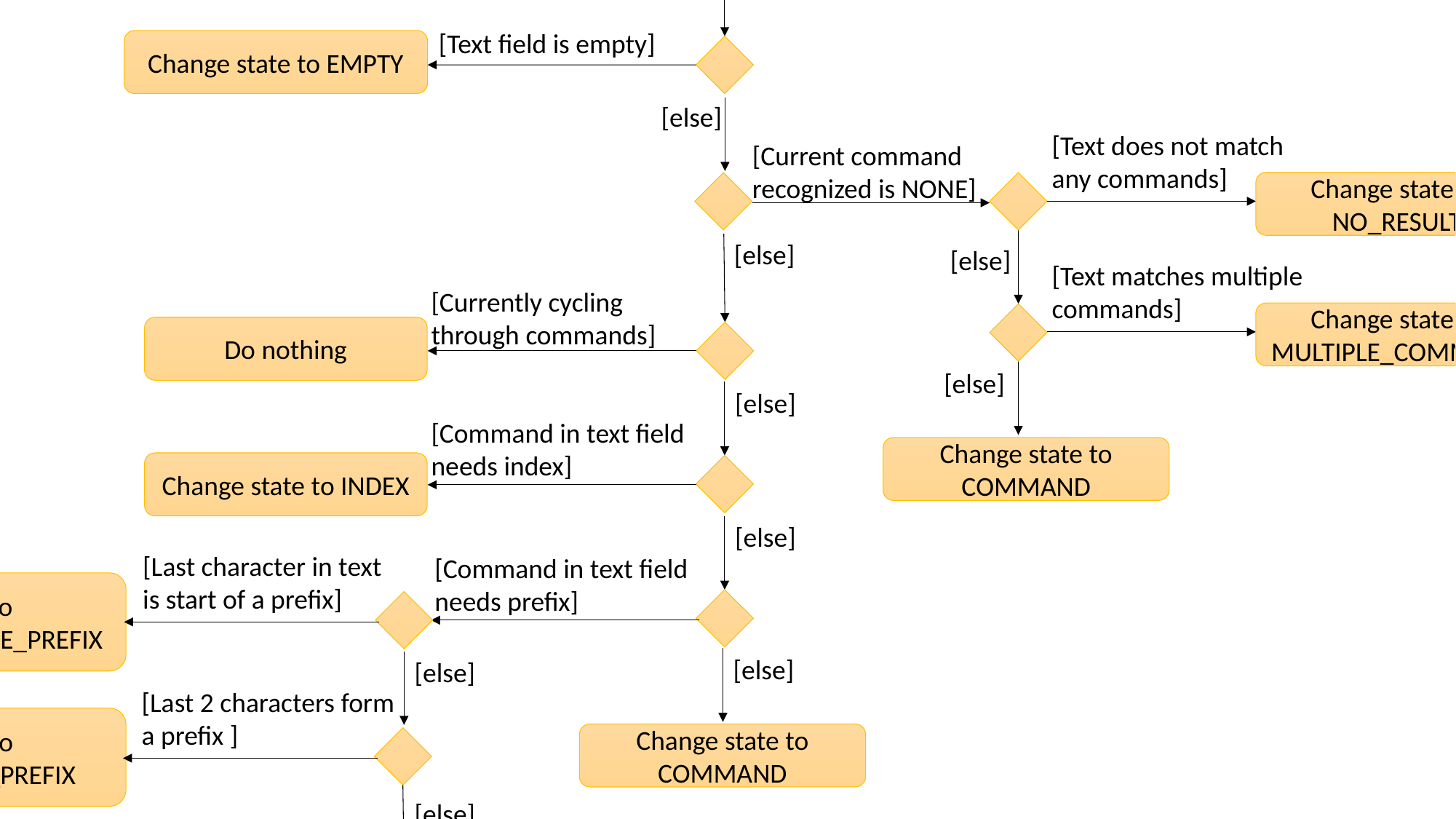

Change in text field

[Text field is empty]
Change state to EMPTY

[else]
[Text does not match any commands]
[Current command recognized is NONE]
Change state to NO_RESULT

[else]
[else]
[Text matches multiple commands]
[Currently cycling through commands]
Change state to MULTIPLE_COMMAND

Do nothing

[else]
[else]
[Command in text field needs index]
Change state to COMMAND
Change state to INDEX

[else]
[Last character in text is start of a prefix]
[Command in text field needs prefix]
Change state to COMMAND_COMPLETE_PREFIX

[else]
[else]
[Last 2 characters form a prefix ]
Change state to COMMAND_CYCLE_PREFIX
Change state to COMMAND

[else]
Change state to COMMAND_NEXT_PREFIX